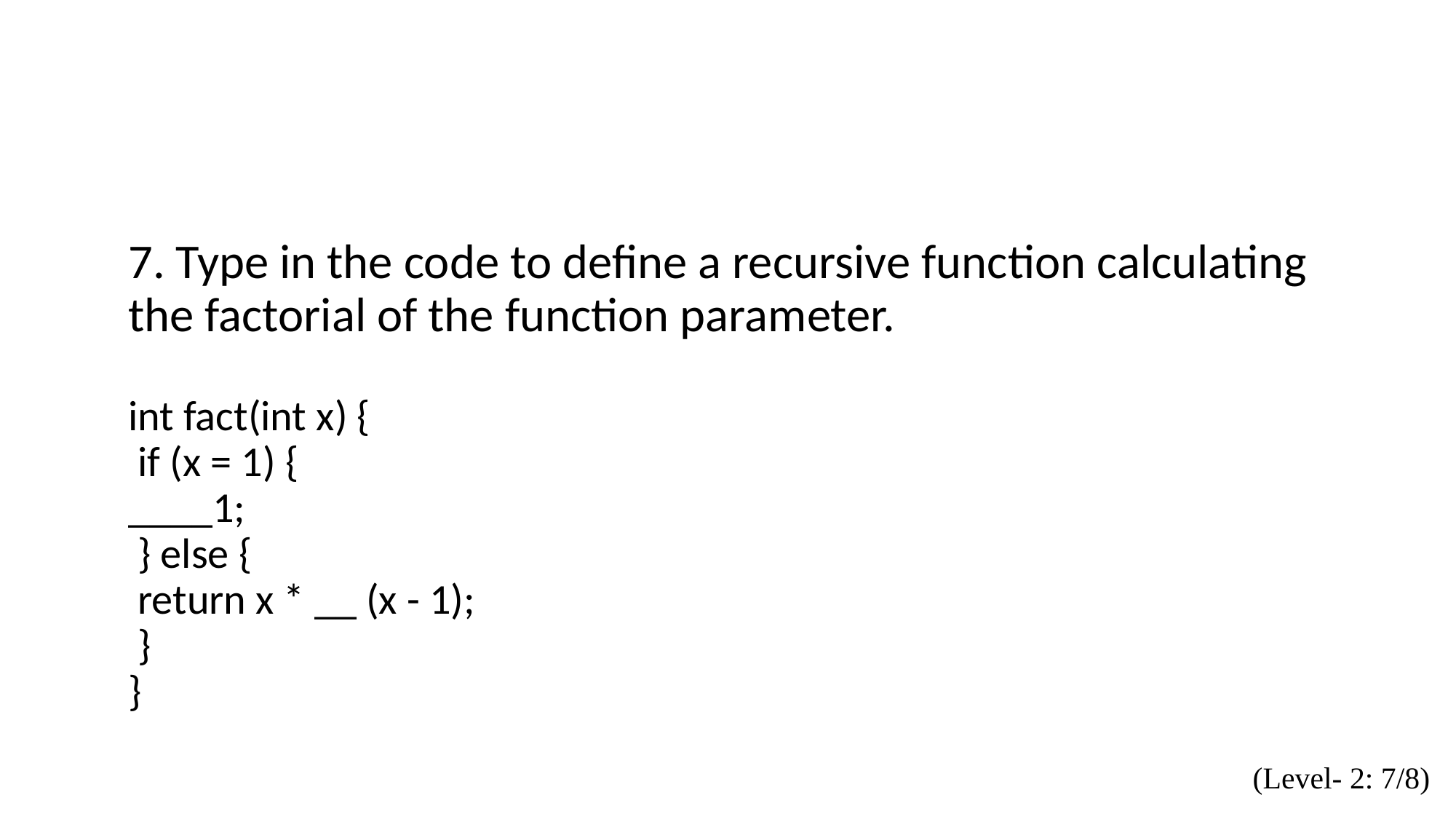

7. Type in the code to define a recursive function calculating the factorial of the function parameter.

int fact(int x) {
 if (x = 1) {
____1;
 } else {
 return x * __ (x - 1);
 }
}
(Level- 2: 7/8)